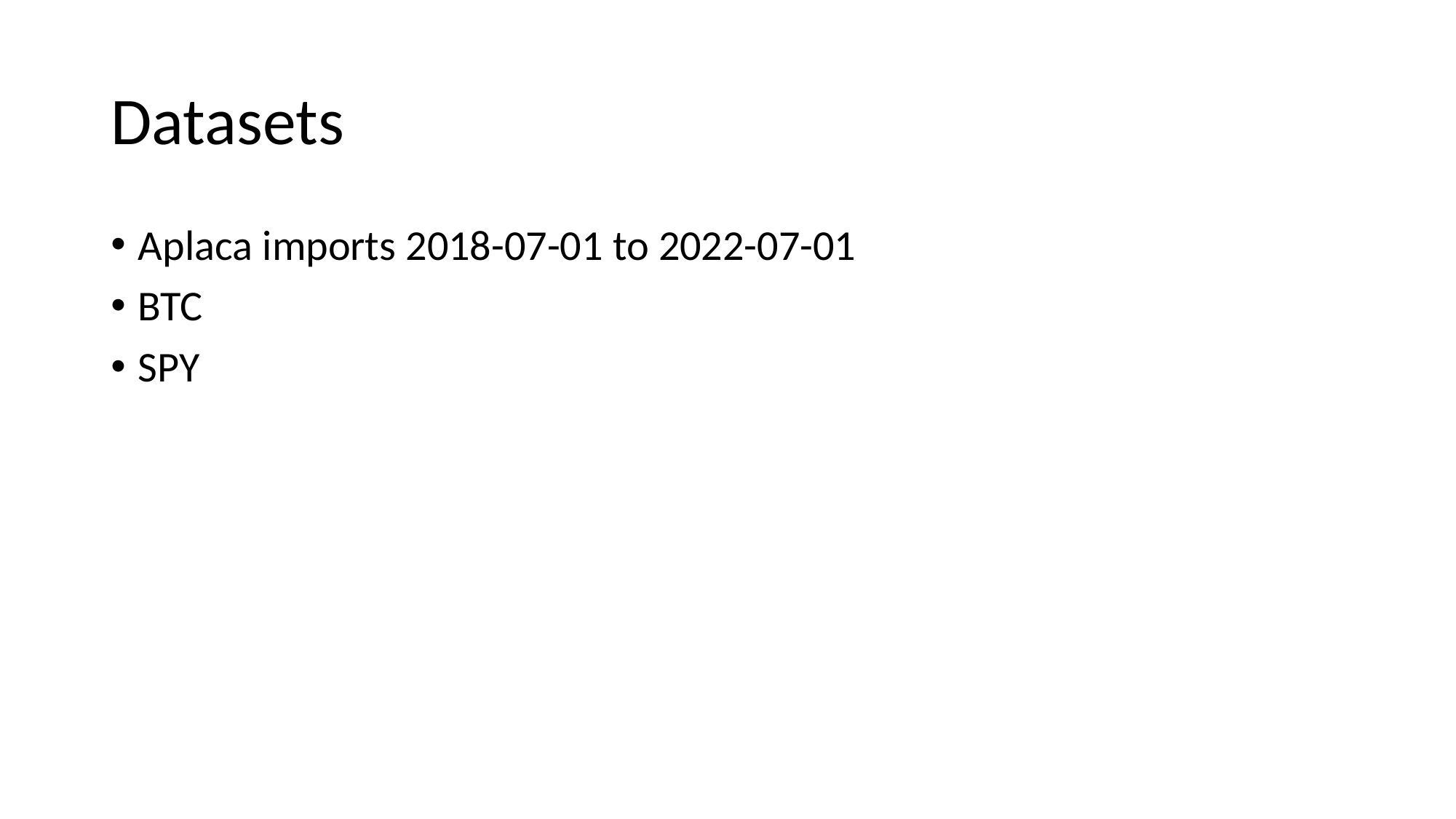

# Datasets
Aplaca imports 2018-07-01 to 2022-07-01
BTC
SPY